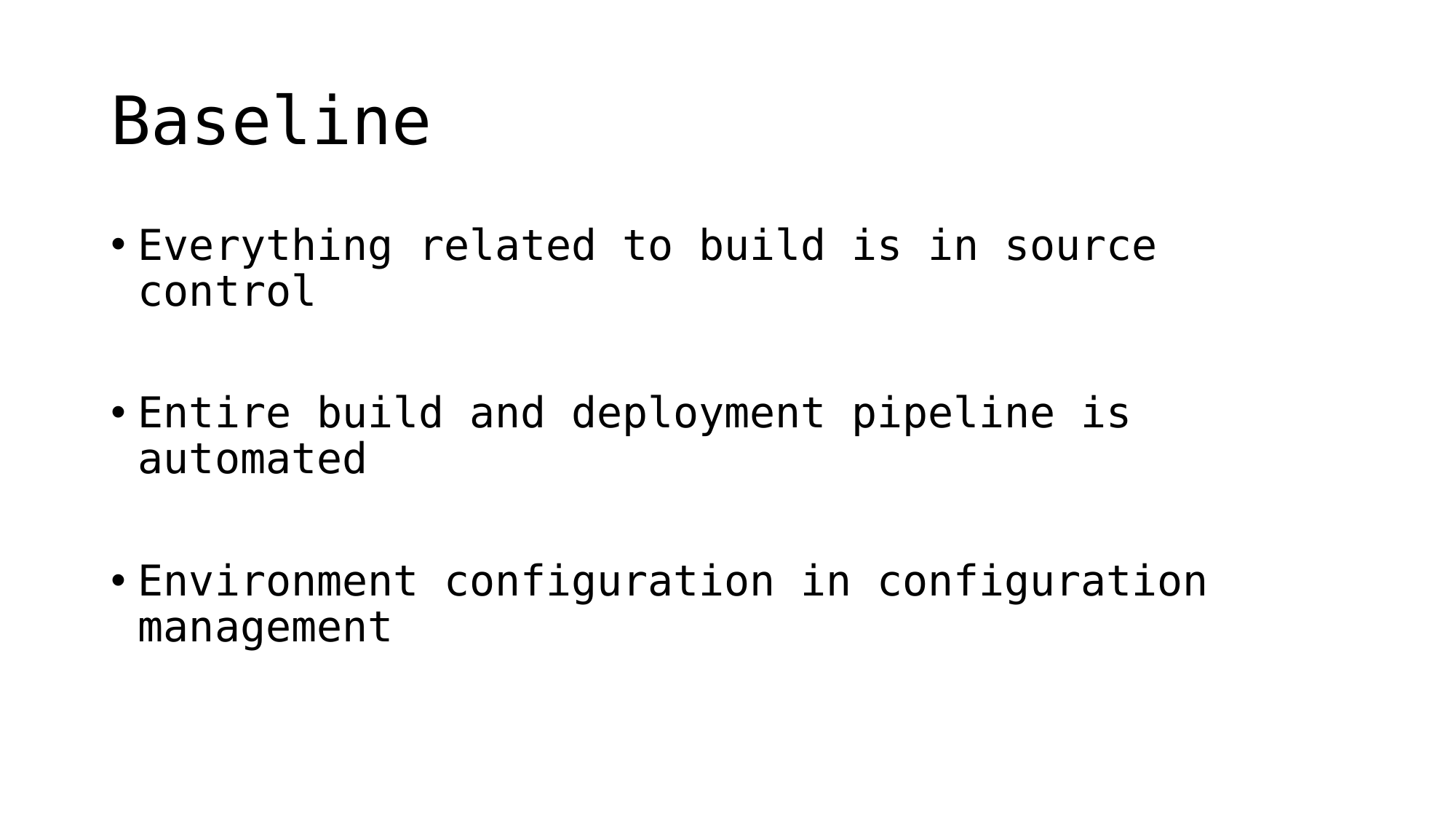

# Baseline
Everything related to build is in source control

Entire build and deployment pipeline is automated

Environment configuration in configuration management